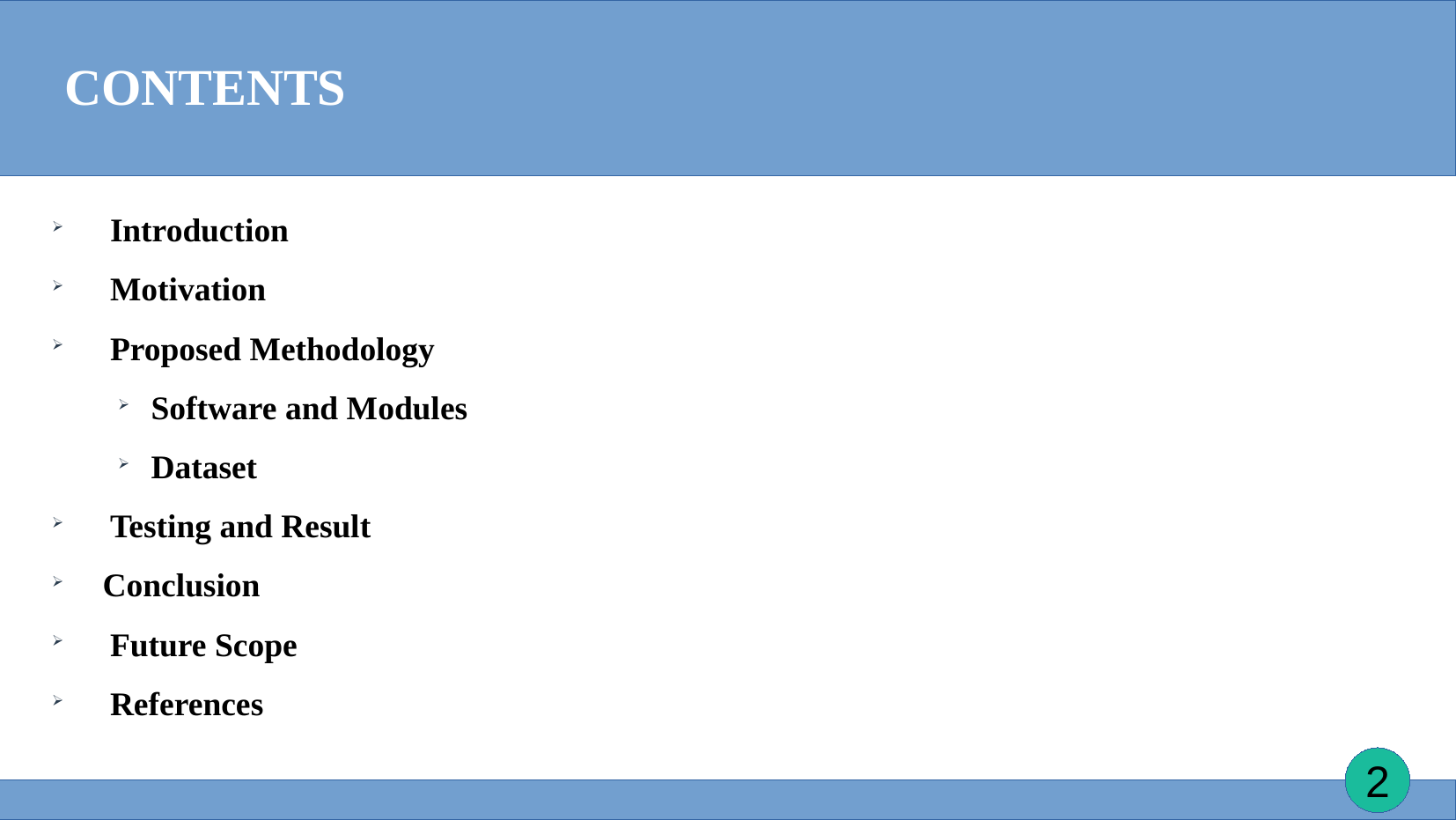

CONTENTS

 Introduction
 Motivation
 Proposed Methodology
Software and Modules
Dataset
  Testing and Result
 Conclusion
  Future Scope
  References